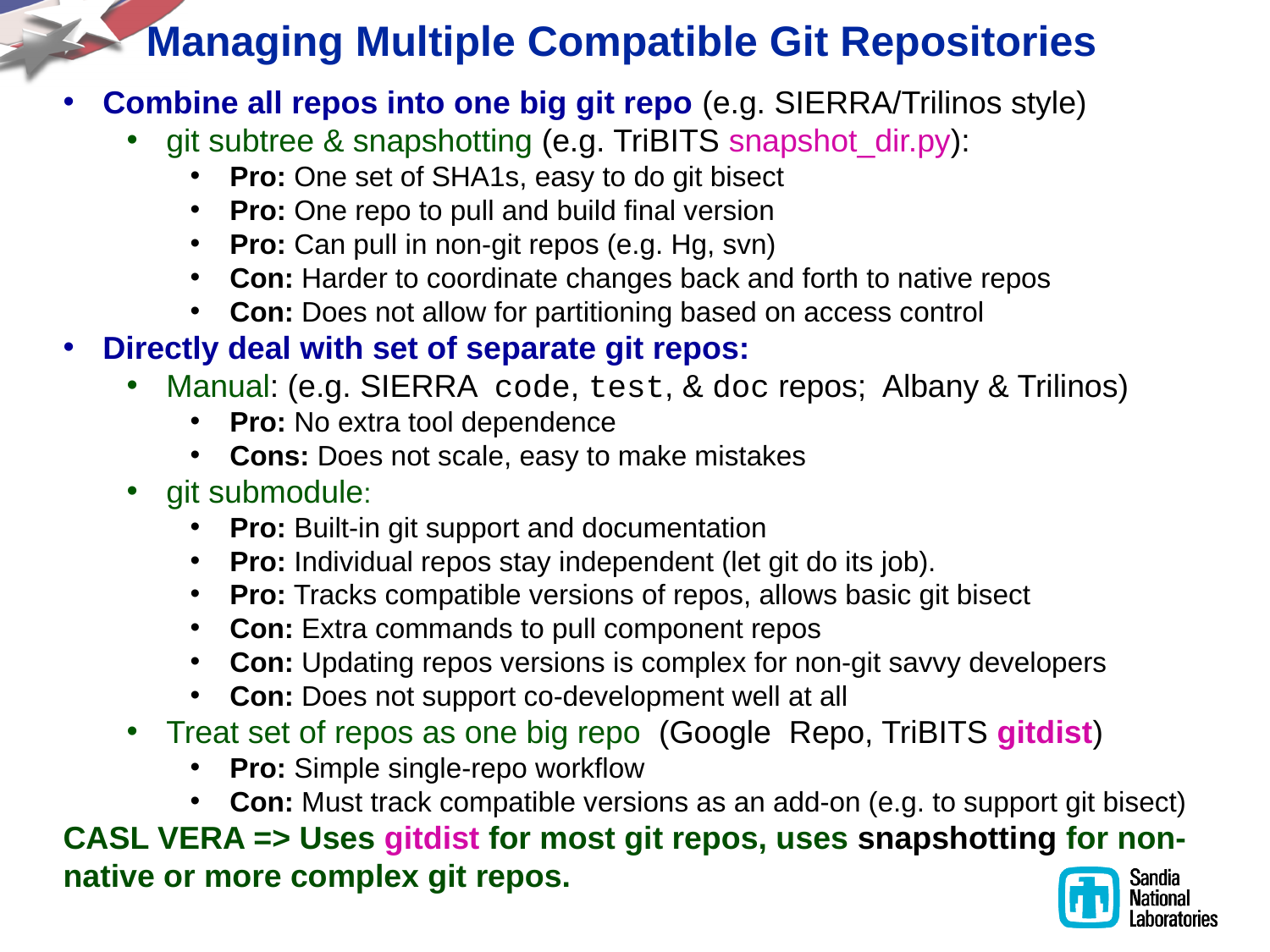

# Managing Multiple Compatible Git Repositories
Combine all repos into one big git repo (e.g. SIERRA/Trilinos style)
git subtree & snapshotting (e.g. TriBITS snapshot_dir.py):
Pro: One set of SHA1s, easy to do git bisect
Pro: One repo to pull and build final version
Pro: Can pull in non-git repos (e.g. Hg, svn)
Con: Harder to coordinate changes back and forth to native repos
Con: Does not allow for partitioning based on access control
Directly deal with set of separate git repos:
Manual: (e.g. SIERRA  code, test, & doc repos;  Albany & Trilinos)
Pro: No extra tool dependence
Cons: Does not scale, easy to make mistakes
git submodule:
Pro: Built-in git support and documentation
Pro: Individual repos stay independent (let git do its job).
Pro: Tracks compatible versions of repos, allows basic git bisect
Con: Extra commands to pull component repos
Con: Updating repos versions is complex for non-git savvy developers
Con: Does not support co-development well at all
Treat set of repos as one big repo  (Google  Repo, TriBITS gitdist)
Pro: Simple single-repo workflow
Con: Must track compatible versions as an add-on (e.g. to support git bisect)
CASL VERA => Uses gitdist for most git repos, uses snapshotting for non-native or more complex git repos.